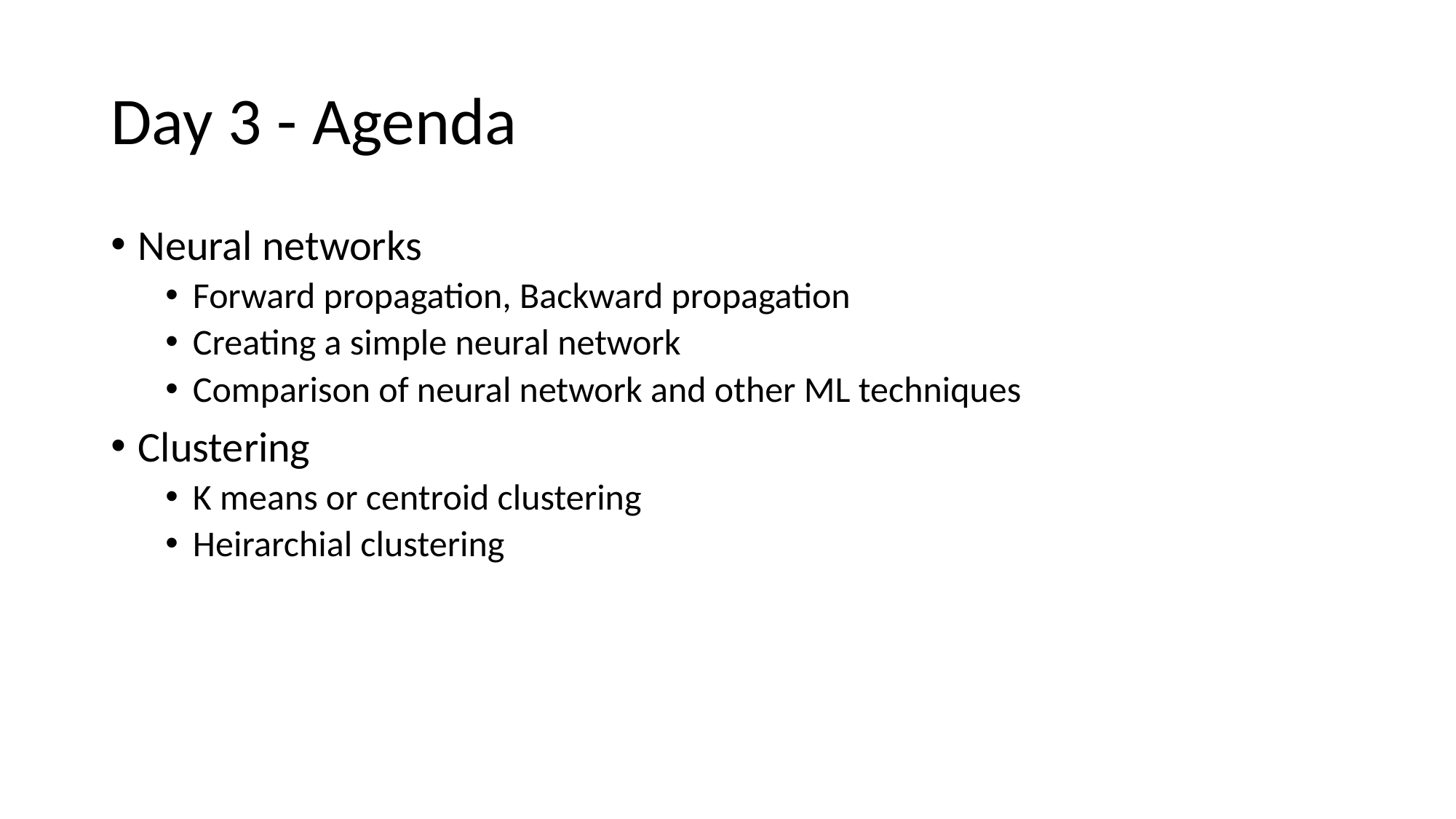

# Day 3 - Agenda
Neural networks
Forward propagation, Backward propagation
Creating a simple neural network
Comparison of neural network and other ML techniques
Clustering
K means or centroid clustering
Heirarchial clustering